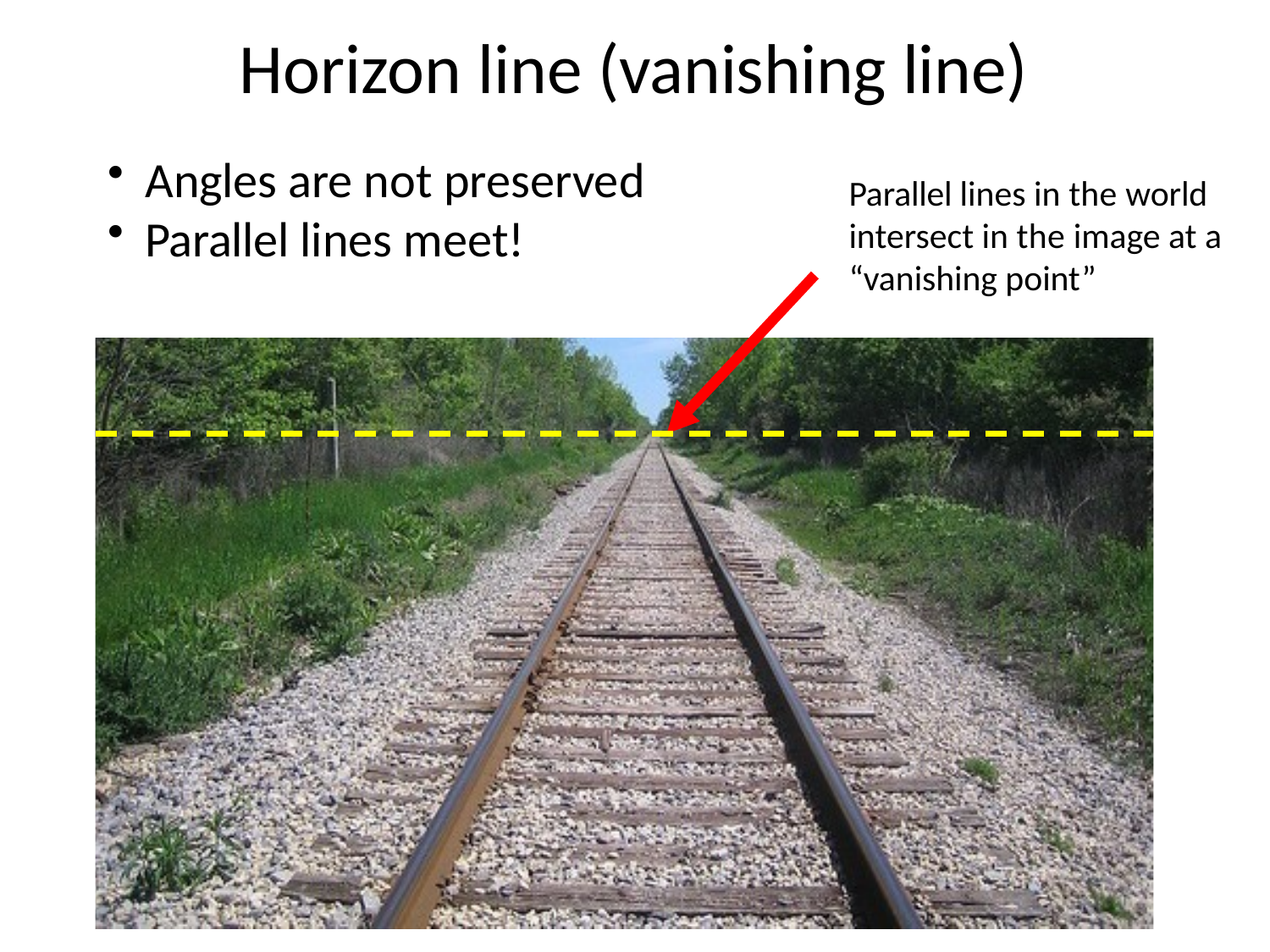

# Horizon line (vanishing line)
Angles are not preserved
Parallel lines meet!
Parallel lines in the world  intersect in the image at a  “vanishing point”